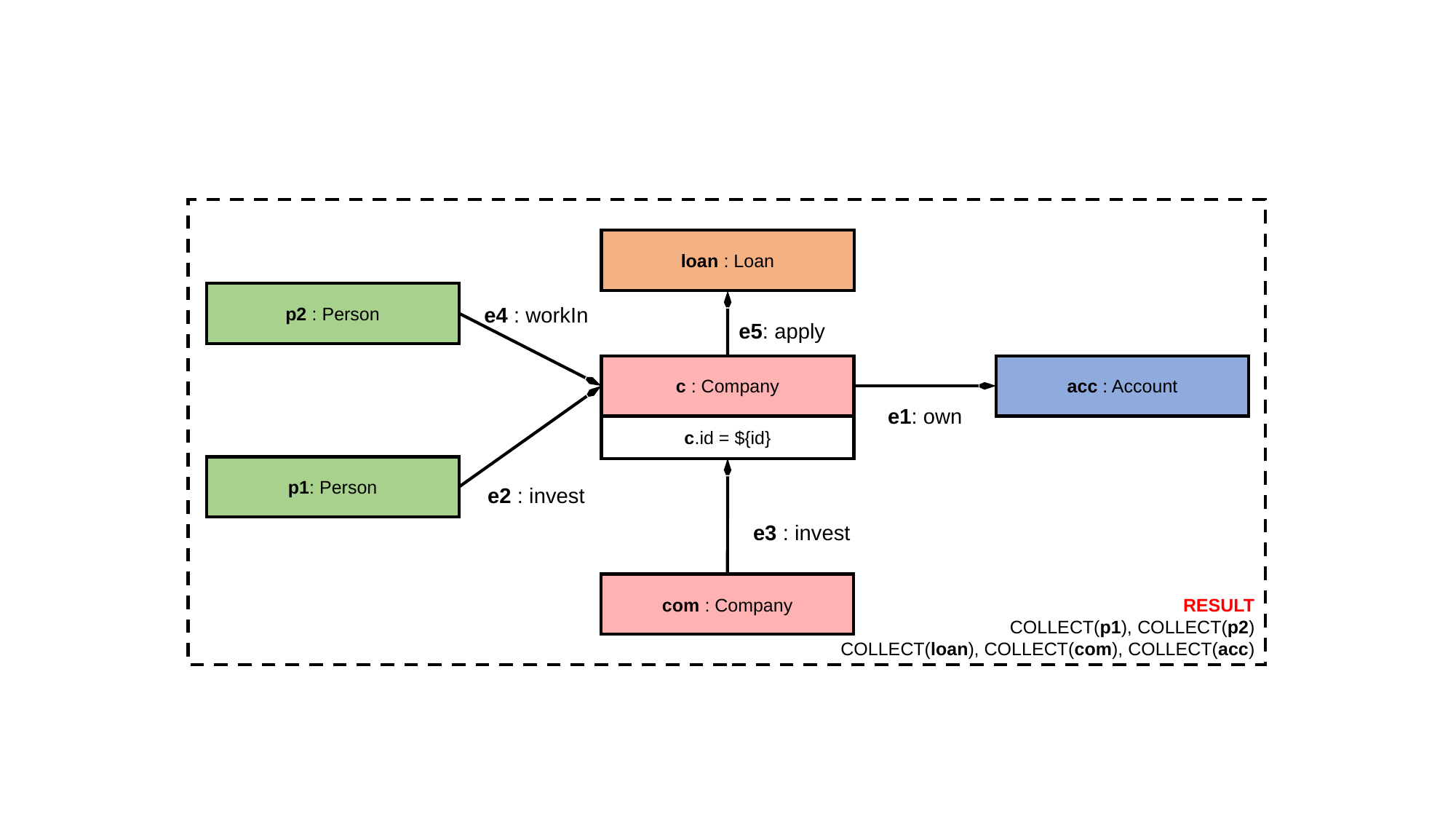

RESULT
COLLECT(p1), COLLECT(p2)
COLLECT(loan), COLLECT(com), COLLECT(acc)
loan : Loan
p2 : Person
e4 : workIn
e5: apply
c : Company
acc : Account
e1: own
c.id = ${id}
p1: Person
e2 : invest
e3 : invest
com : Company